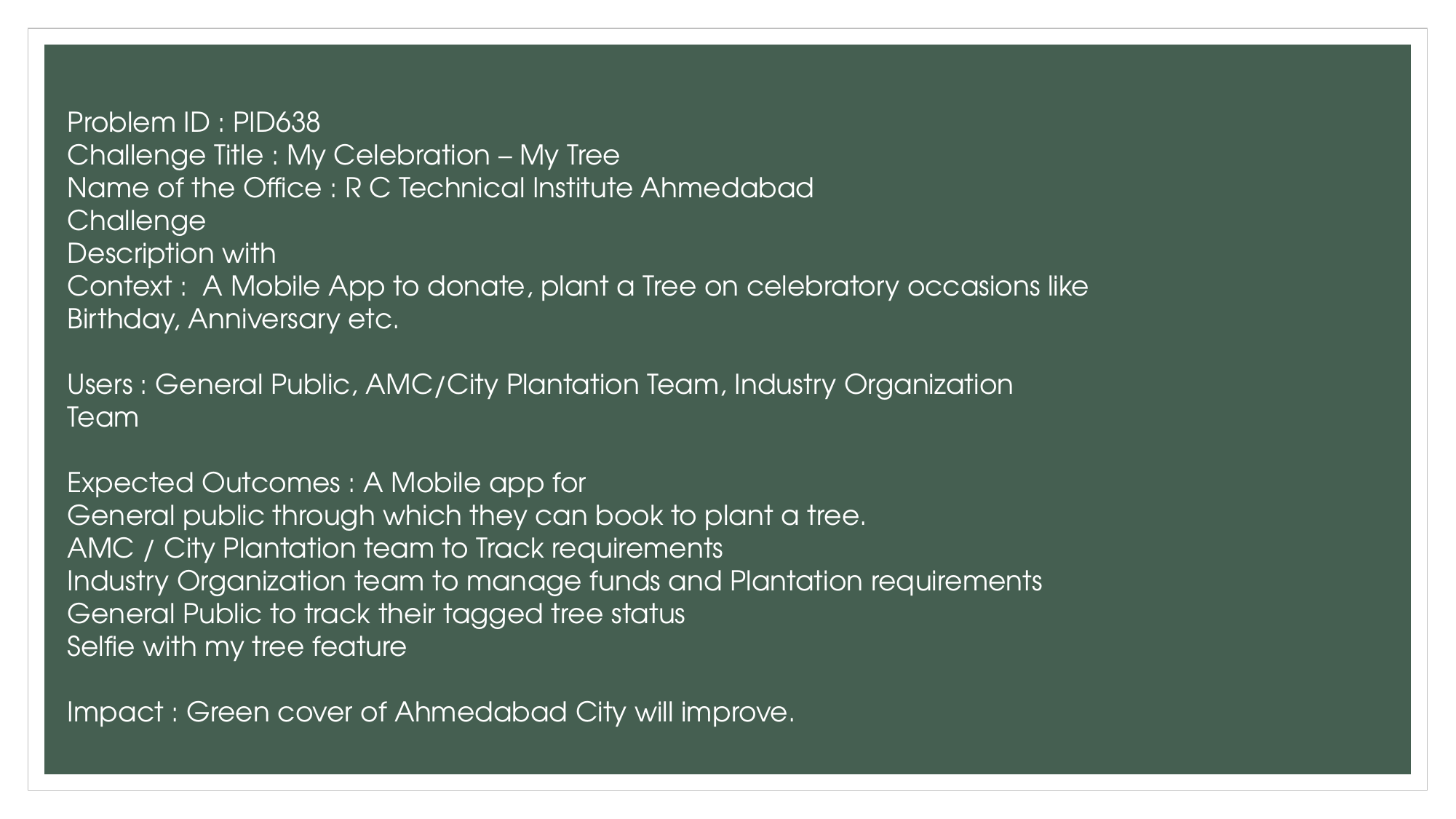

Problem ID : PID638
Challenge Title : My Celebration – My Tree
Name of the Office : R C Technical Institute Ahmedabad
Challenge
Description with
Context :  A Mobile App to donate, plant a Tree on celebratory occasions like
Birthday, Anniversary etc.

Users : General Public, AMC/City Plantation Team, Industry Organization
Team

Expected Outcomes : A Mobile app for
General public through which they can book to plant a tree.
AMC / City Plantation team to Track requirements
Industry Organization team to manage funds and Plantation requirements
General Public to track their tagged tree status
Selfie with my tree feature

Impact : Green cover of Ahmedabad City will improve.